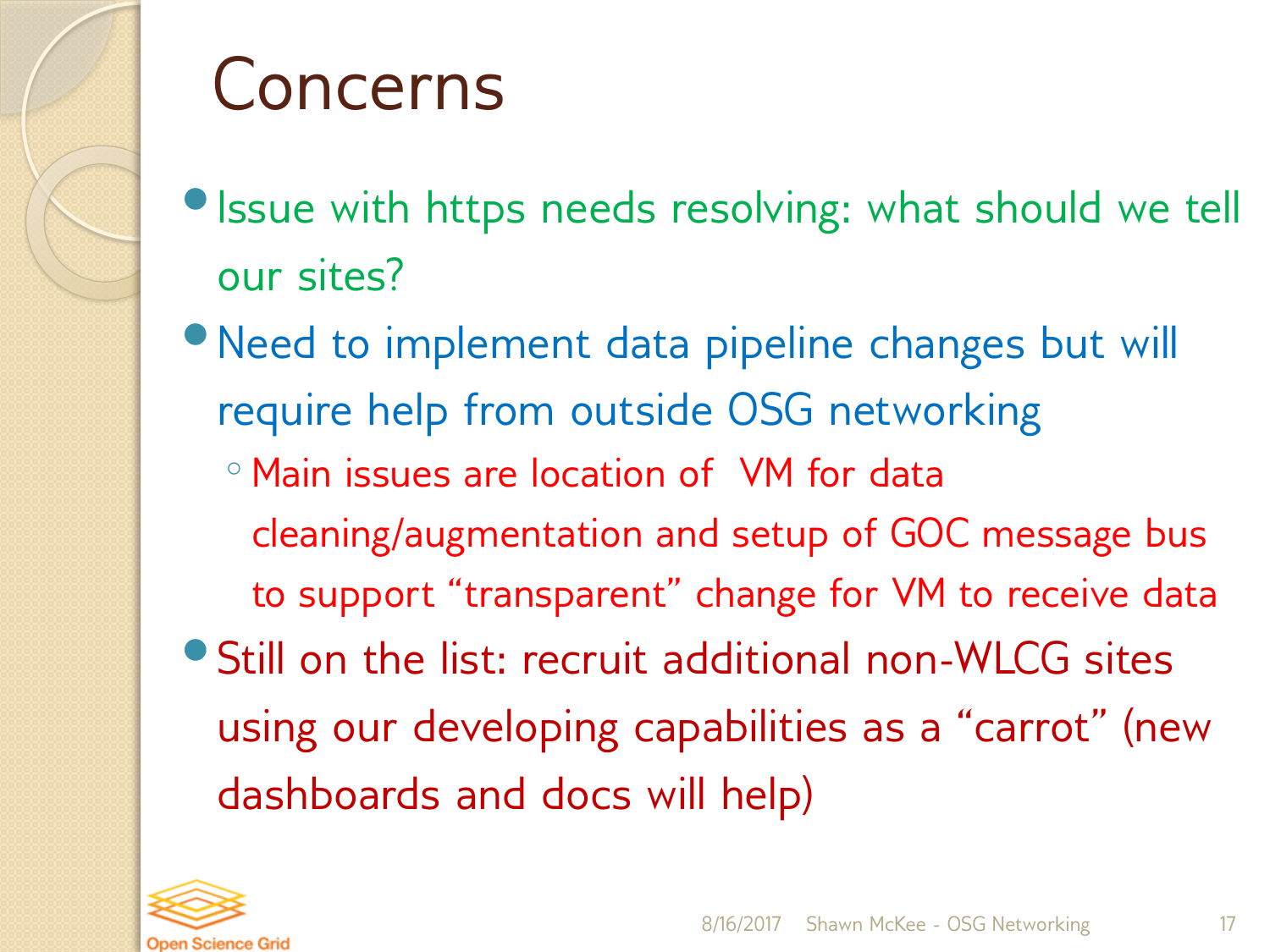

# Concerns
Issue with https needs resolving: what should we tell our sites?
Need to implement data pipeline changes but will require help from outside OSG networking
Main issues are location of  VM for data cleaning/augmentation and setup of GOC message bus to support “transparent” change for VM to receive data
Still on the list: recruit additional non-WLCG sites using our developing capabilities as a “carrot” (new dashboards and docs will help)
8/16/2017
Shawn McKee - OSG Networking
17